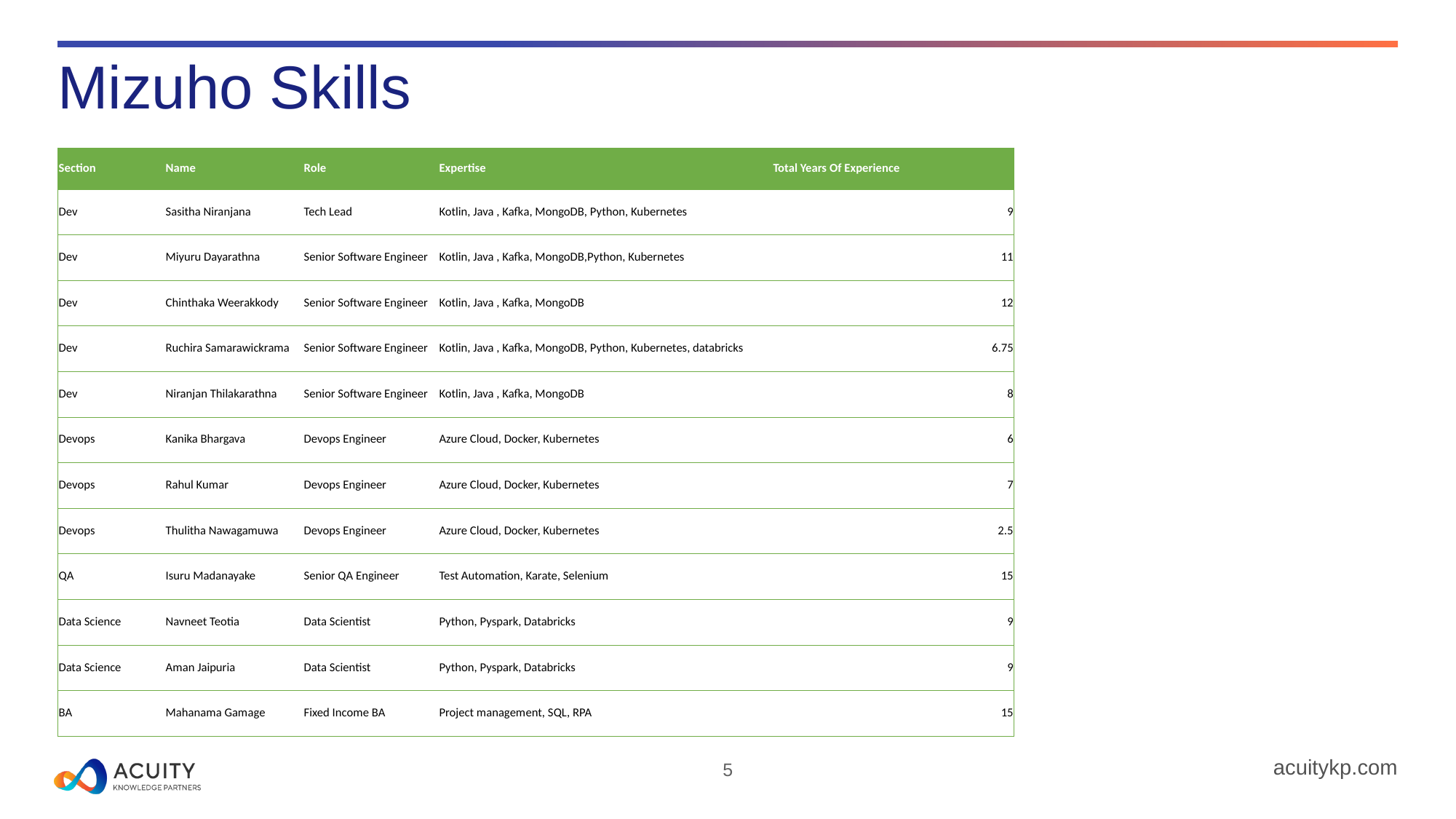

# Mizuho Skills
| Section | Name | Role | Expertise | Total Years Of Experience |
| --- | --- | --- | --- | --- |
| Dev | Sasitha Niranjana | Tech Lead | Kotlin, Java , Kafka, MongoDB, Python, Kubernetes | 9 |
| Dev | Miyuru Dayarathna | Senior Software Engineer | Kotlin, Java , Kafka, MongoDB,Python, Kubernetes | 11 |
| Dev | Chinthaka Weerakkody | Senior Software Engineer | Kotlin, Java , Kafka, MongoDB | 12 |
| Dev | Ruchira Samarawickrama | Senior Software Engineer | Kotlin, Java , Kafka, MongoDB, Python, Kubernetes, databricks | 6.75 |
| Dev | Niranjan Thilakarathna | Senior Software Engineer | Kotlin, Java , Kafka, MongoDB | 8 |
| Devops | Kanika Bhargava | Devops Engineer | Azure Cloud, Docker, Kubernetes | 6 |
| Devops | Rahul Kumar | Devops Engineer | Azure Cloud, Docker, Kubernetes | 7 |
| Devops | Thulitha Nawagamuwa | Devops Engineer | Azure Cloud, Docker, Kubernetes | 2.5 |
| QA | Isuru Madanayake | Senior QA Engineer | Test Automation, Karate, Selenium | 15 |
| Data Science | Navneet Teotia | Data Scientist | Python, Pyspark, Databricks | 9 |
| Data Science | Aman Jaipuria | Data Scientist | Python, Pyspark, Databricks | 9 |
| BA | Mahanama Gamage | Fixed Income BA | Project management, SQL, RPA | 15 |